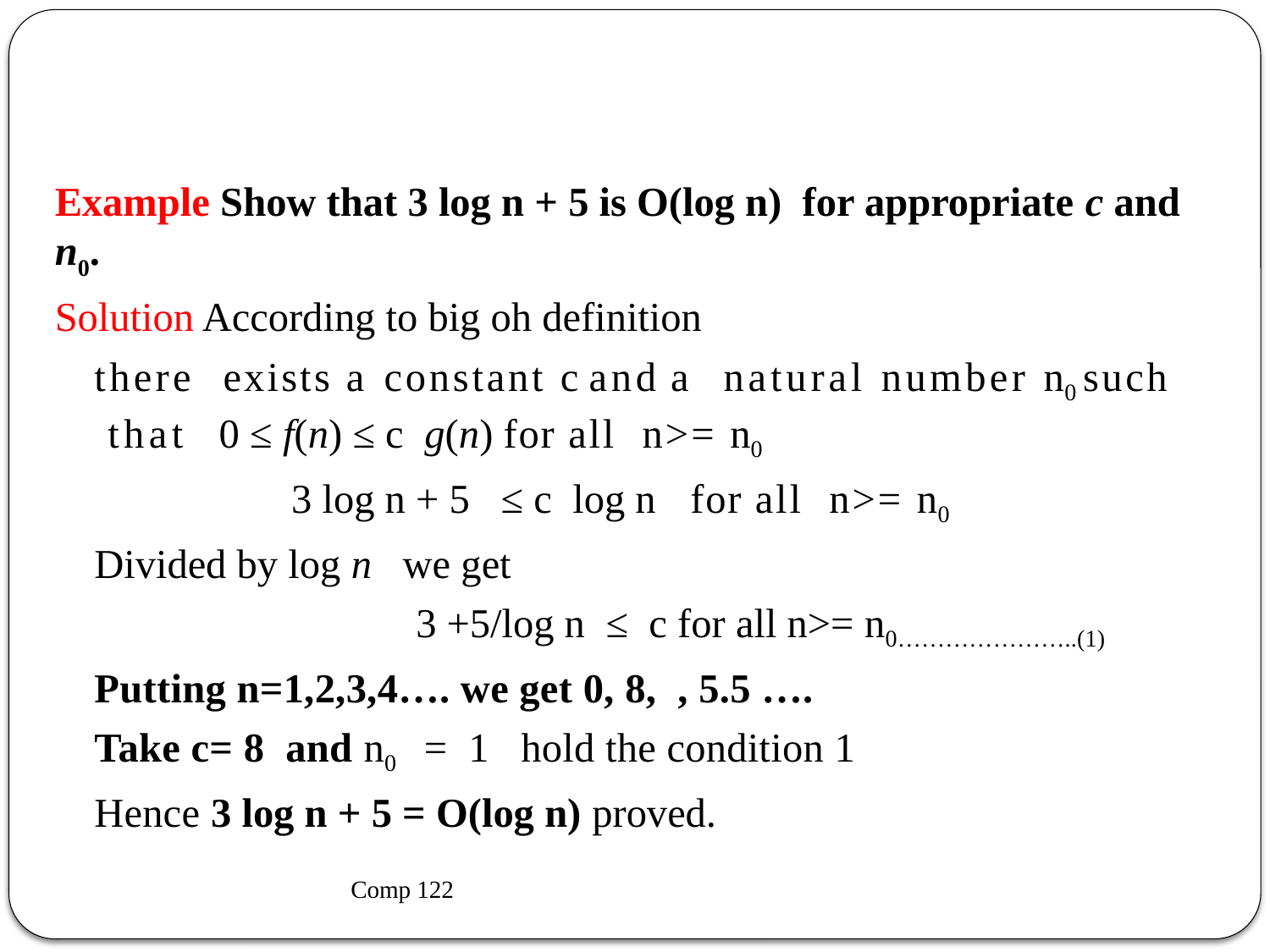

#
Example Show that 3 log n + 5 is O(log n)  for appropriate c and n0.
Solution According to big oh definition
there  exists a constant c and a  natural number n0 such  that   0 ≤ f(n) ≤ c  g(n) for all  n>= n0
                   3 log n + 5   ≤ c  log n     for all  n>= n0
Divided by log n   we get
                               3 +5/log n  ≤  c for all n>= n0…………………..(1)
Putting n=1,2,3,4…. we get 0, 8,  , 5.5 ….
Take c= 8  and n0   =  1   hold the condition 1
Hence 3 log n + 5 = O(log n) proved.

Comp 122